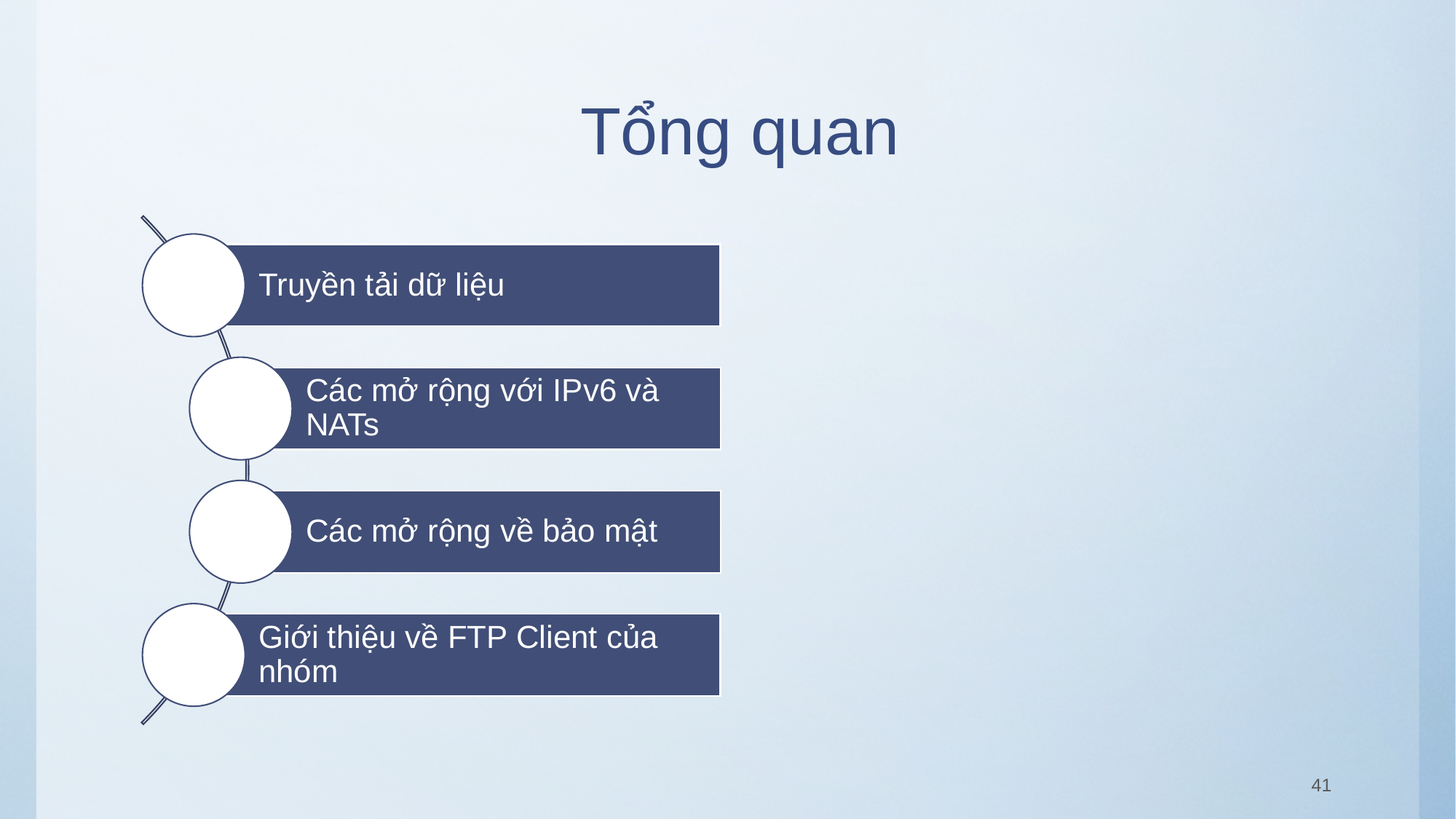

# Tổng quan
Truyền tải dữ liệu
Các mở rộng với IPv6 và NATs
Các mở rộng về bảo mật
Giới thiệu về FTP Client của nhóm
41